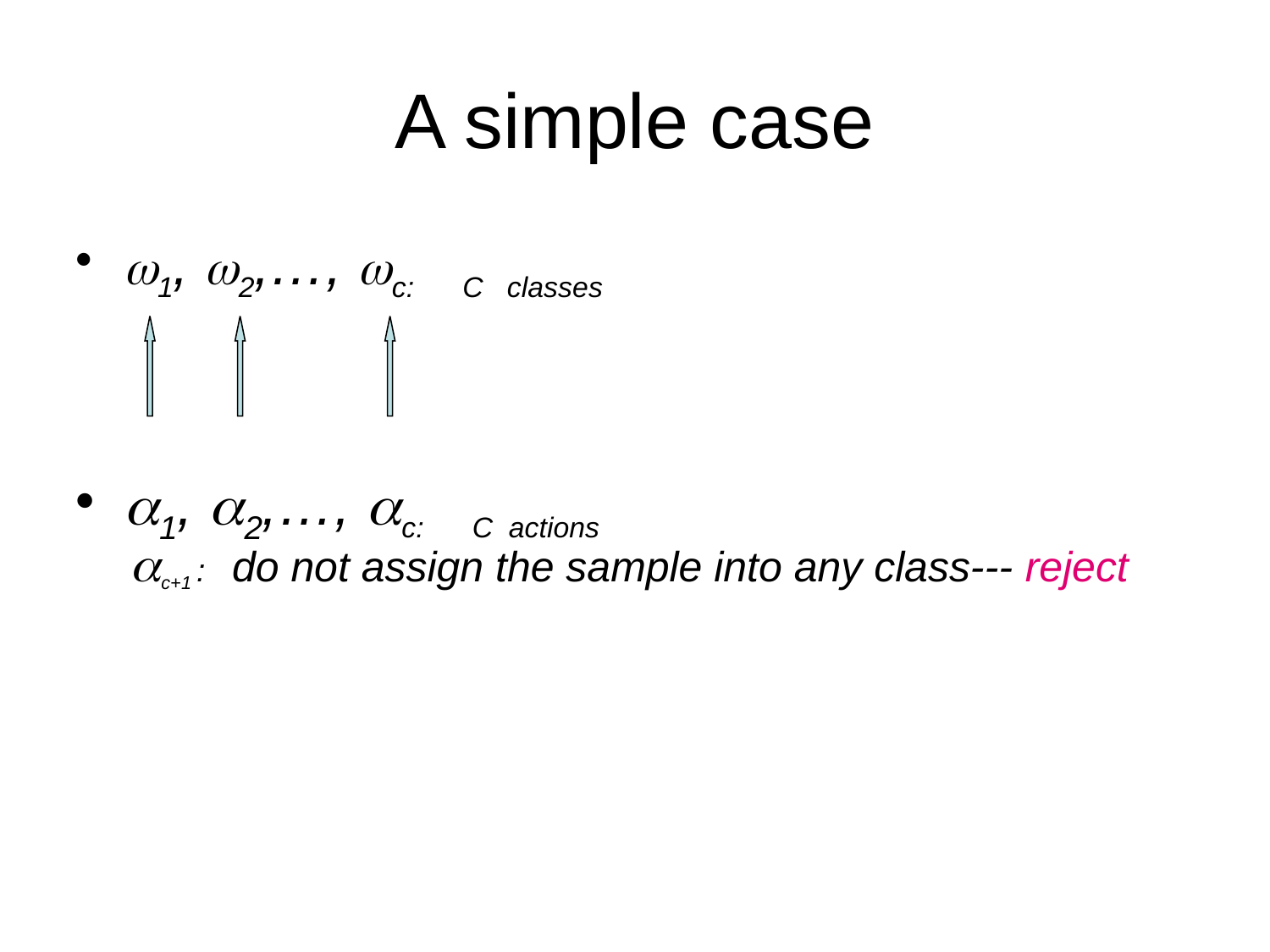

# A simple case
ω1, ω2,…, ωc:      C   classes

α1, α2,…, αc:      C  actions

αc+1 :   do not assign the sample into any class--- reject